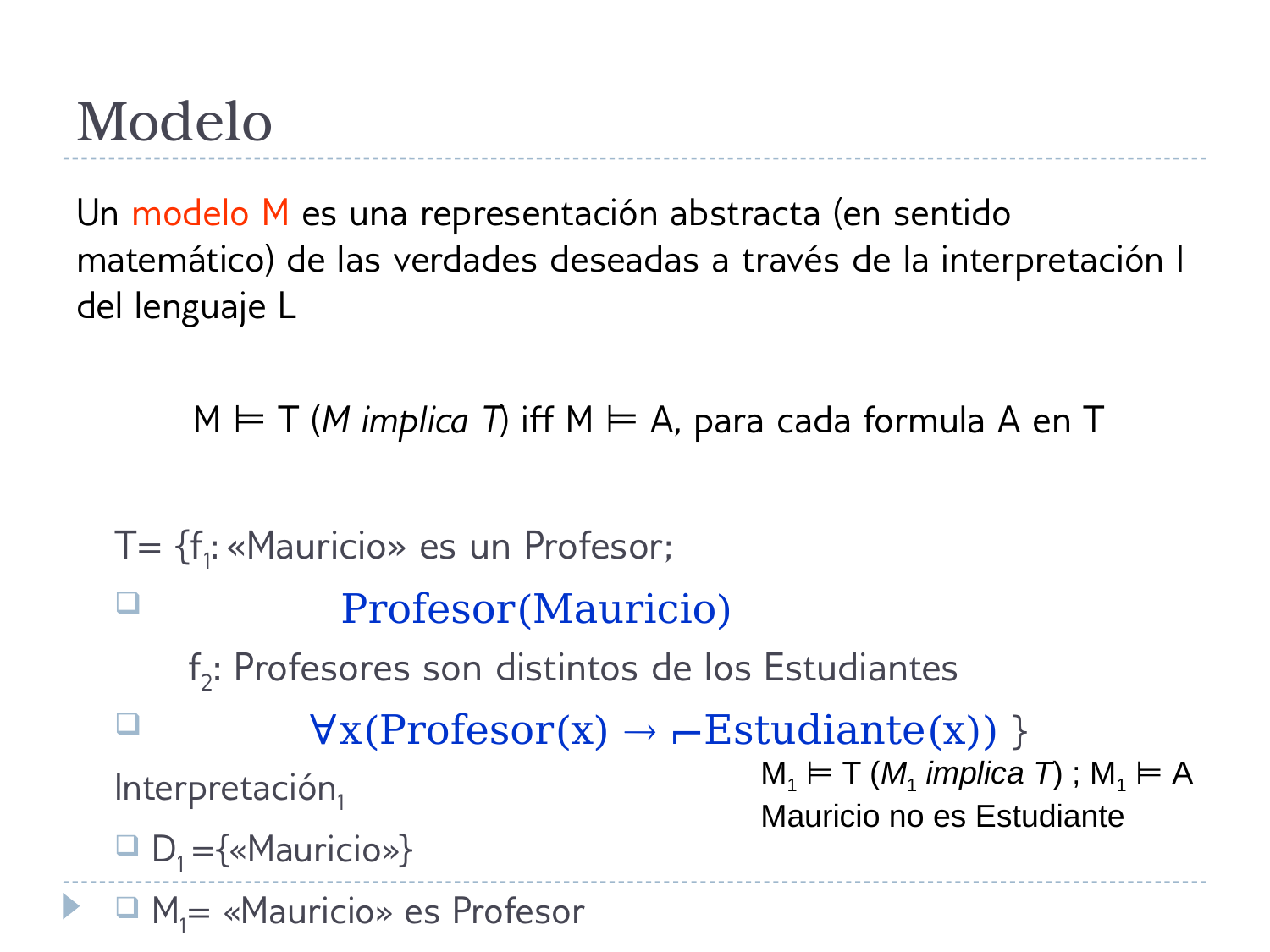

Modelo
Un modelo M es una representación abstracta (en sentido matemático) de las verdades deseadas a través de la interpretación I del lenguaje L

M ⊨ T (M implica T) iff M ⊨ A, para cada formula A en T

T= {f1: «Mauricio» es un Profesor;
 	     Profesor(Mauricio)
      f2: Profesores son distintos de los Estudiantes
            ∀x(Profesor(x) → ⌐Estudiante(x)) }
Interpretación1
D1 ={«Mauricio»}
M1= «Mauricio» es Profesor
         Profesor(Mauricio)

M1 ⊨ T (M1 implica T) ; M1 ⊨ A
Mauricio no es Estudiante